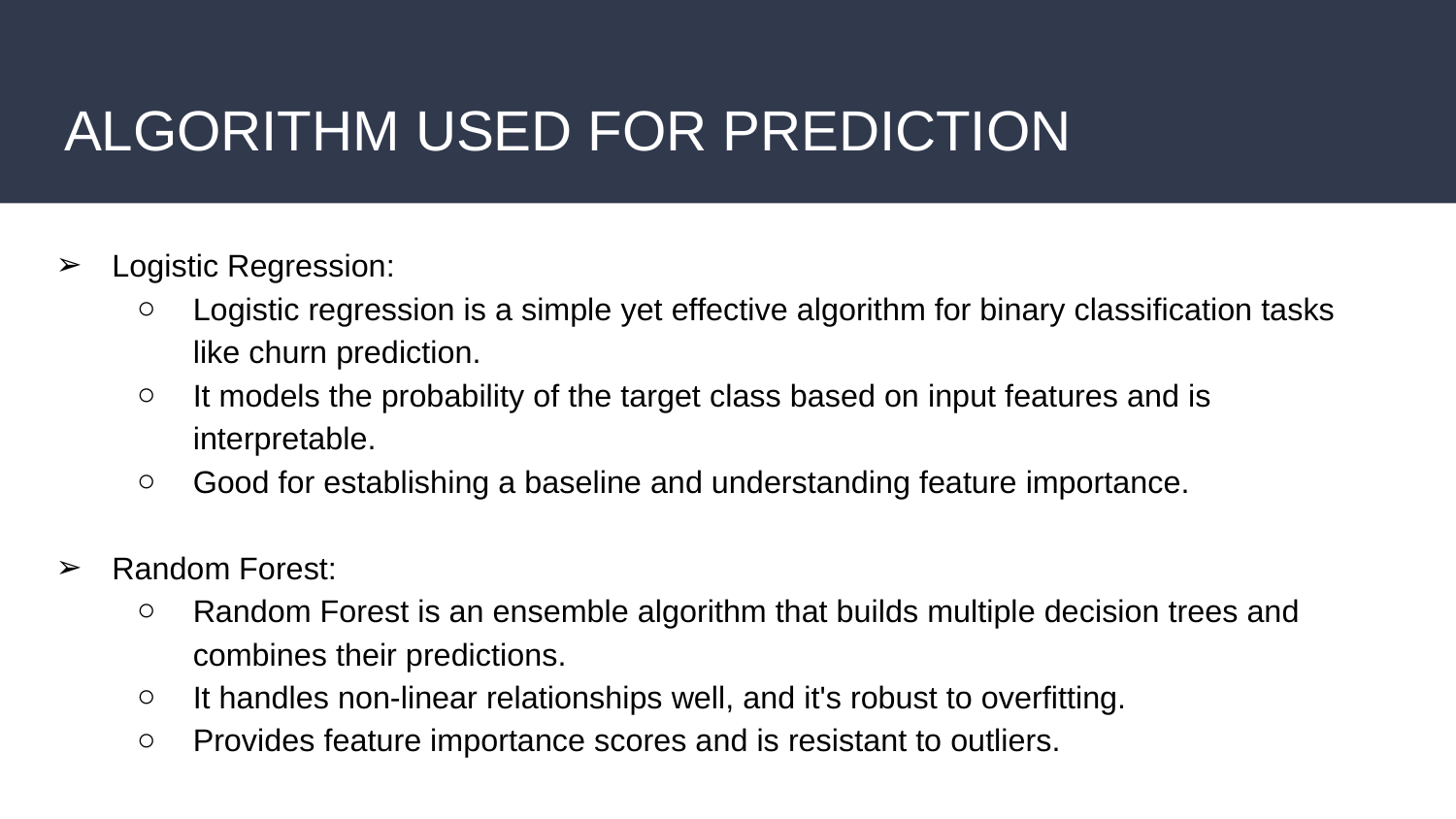

# ALGORITHM USED FOR PREDICTION
Logistic Regression:
Logistic regression is a simple yet effective algorithm for binary classification tasks like churn prediction.
It models the probability of the target class based on input features and is interpretable.
Good for establishing a baseline and understanding feature importance.

Random Forest:
Random Forest is an ensemble algorithm that builds multiple decision trees and combines their predictions.
It handles non-linear relationships well, and it's robust to overfitting.
Provides feature importance scores and is resistant to outliers.